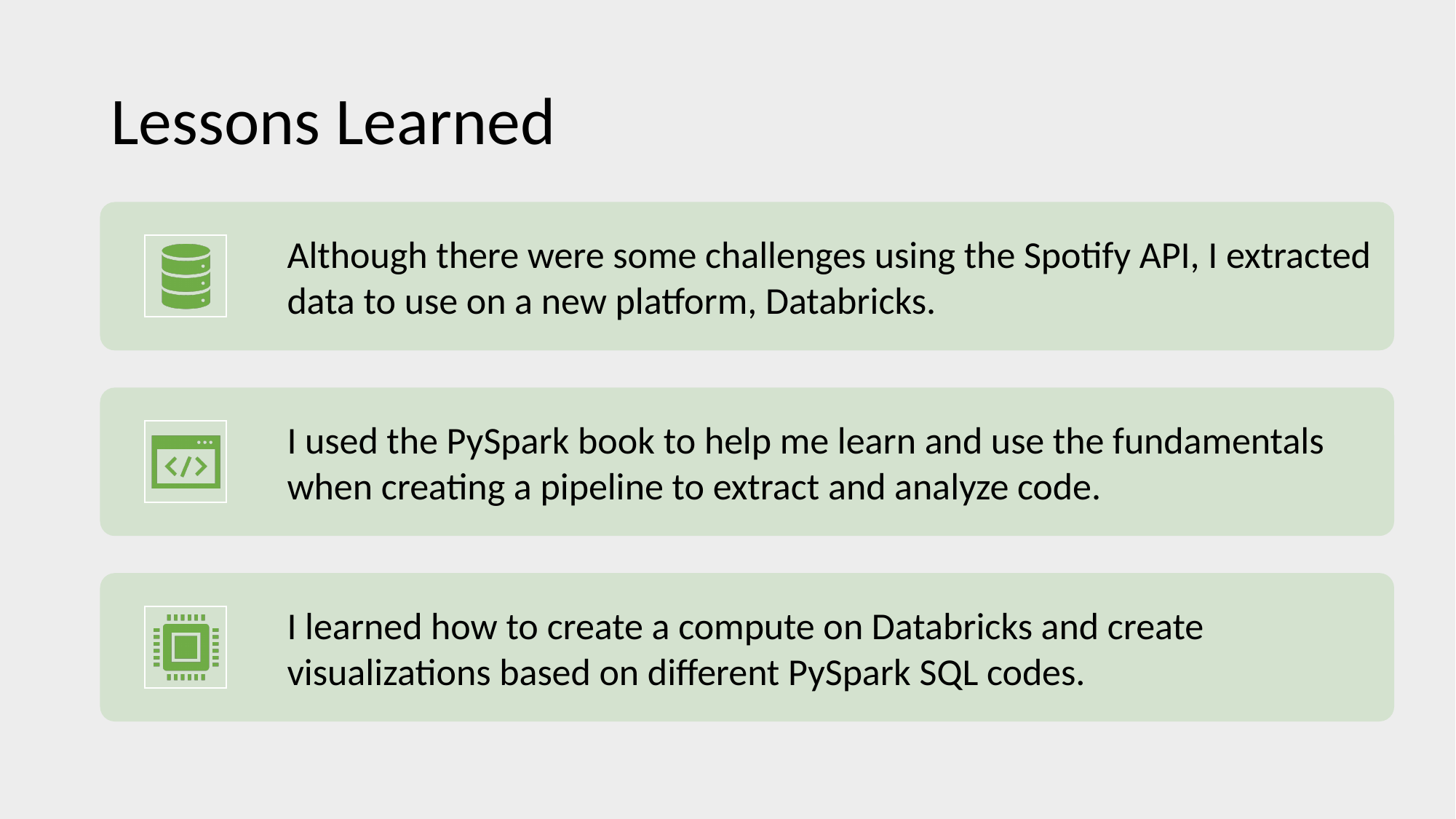

# Lessons Learned
Although there were some challenges using the Spotify API, I extracted data to use on a new platform, Databricks.
I used the PySpark book to help me learn and use the fundamentals when creating a pipeline to extract and analyze code.
I learned how to create a compute on Databricks and create visualizations based on different PySpark SQL codes.